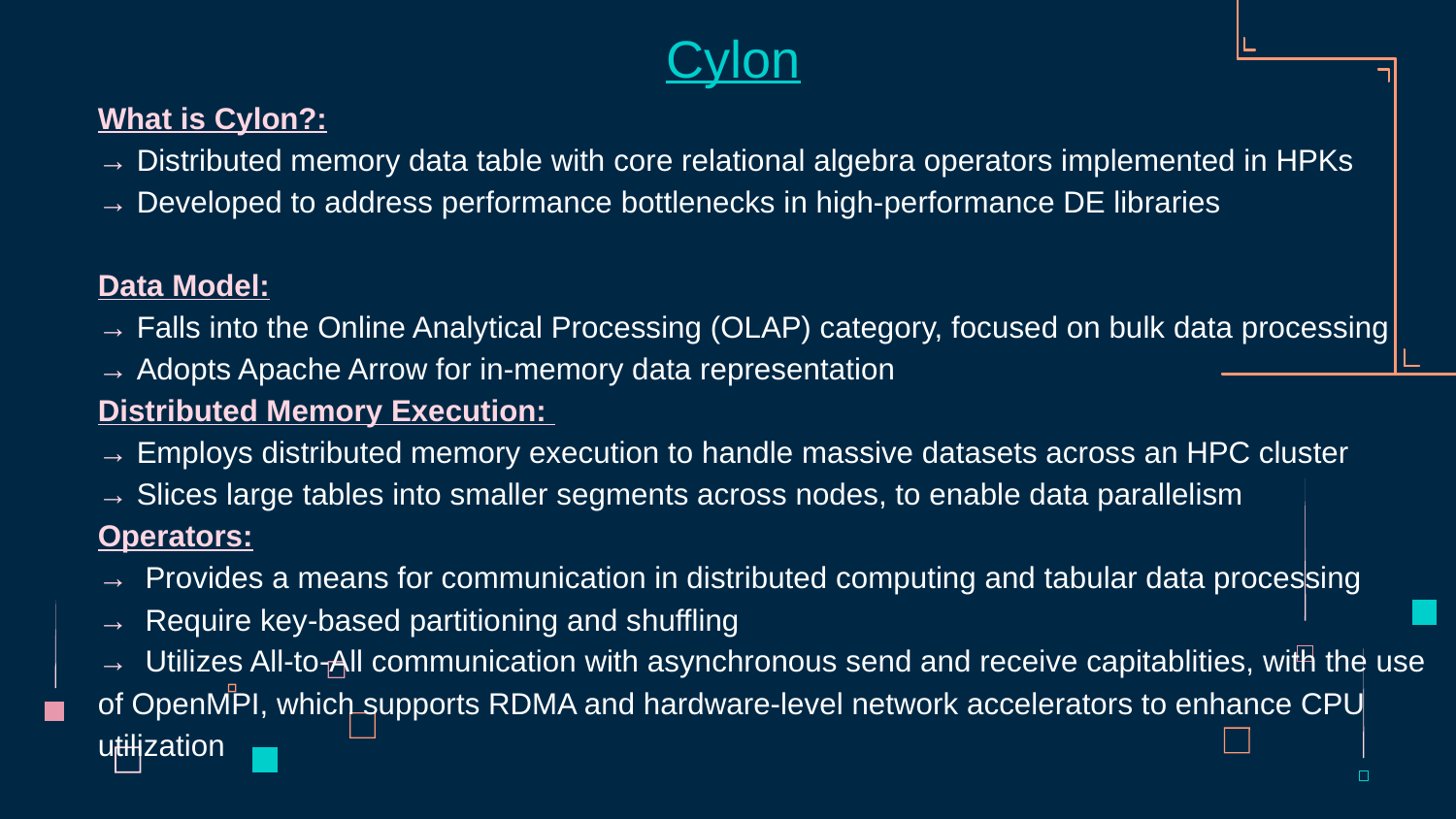

# Cylon
What is Cylon?:
→ Distributed memory data table with core relational algebra operators implemented in HPKs
→ Developed to address performance bottlenecks in high-performance DE libraries

Data Model:
→ Falls into the Online Analytical Processing (OLAP) category, focused on bulk data processing
→ Adopts Apache Arrow for in-memory data representation
Distributed Memory Execution:
→ Employs distributed memory execution to handle massive datasets across an HPC cluster
→ Slices large tables into smaller segments across nodes, to enable data parallelism
Operators:
→  Provides a means for communication in distributed computing and tabular data processing
→  Require key-based partitioning and shuffling
→  Utilizes All-to-All communication with asynchronous send and receive capitablities, with the use of OpenMPI, which supports RDMA and hardware-level network accelerators to enhance CPU utilization